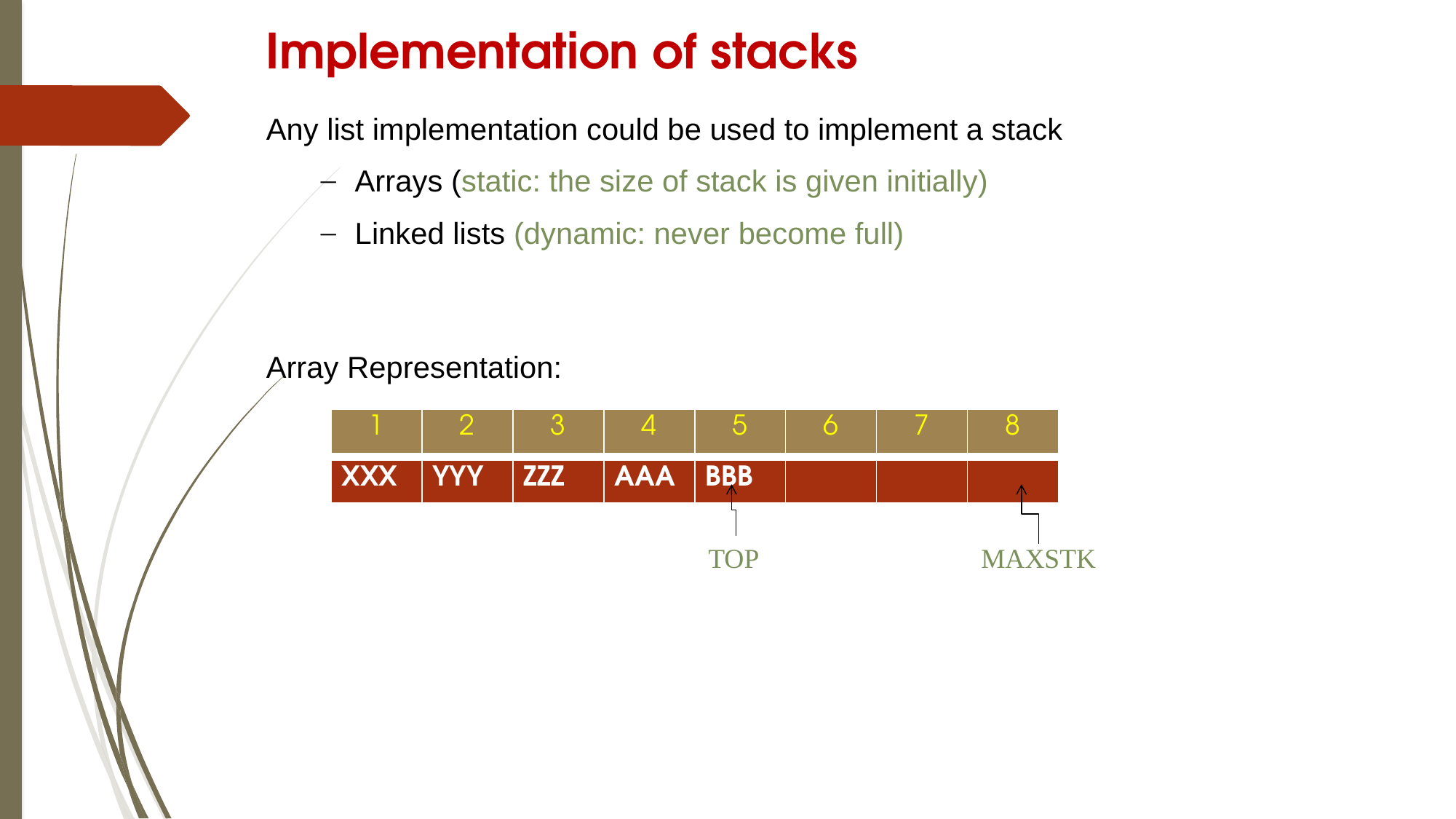

Implementation of stacks
Any list implementation could be used to implement a stack
Arrays (static: the size of stack is given initially)
Linked lists (dynamic: never become full)

Array Representation:

| 1 | 2 | 3 | 4 | 5 | 6 | 7 | 8 |
| --- | --- | --- | --- | --- | --- | --- | --- |
| XXX | YYY | ZZZ | AAA | BBB |  |  |  |
| --- | --- | --- | --- | --- | --- | --- | --- |
TOP
MAXSTK